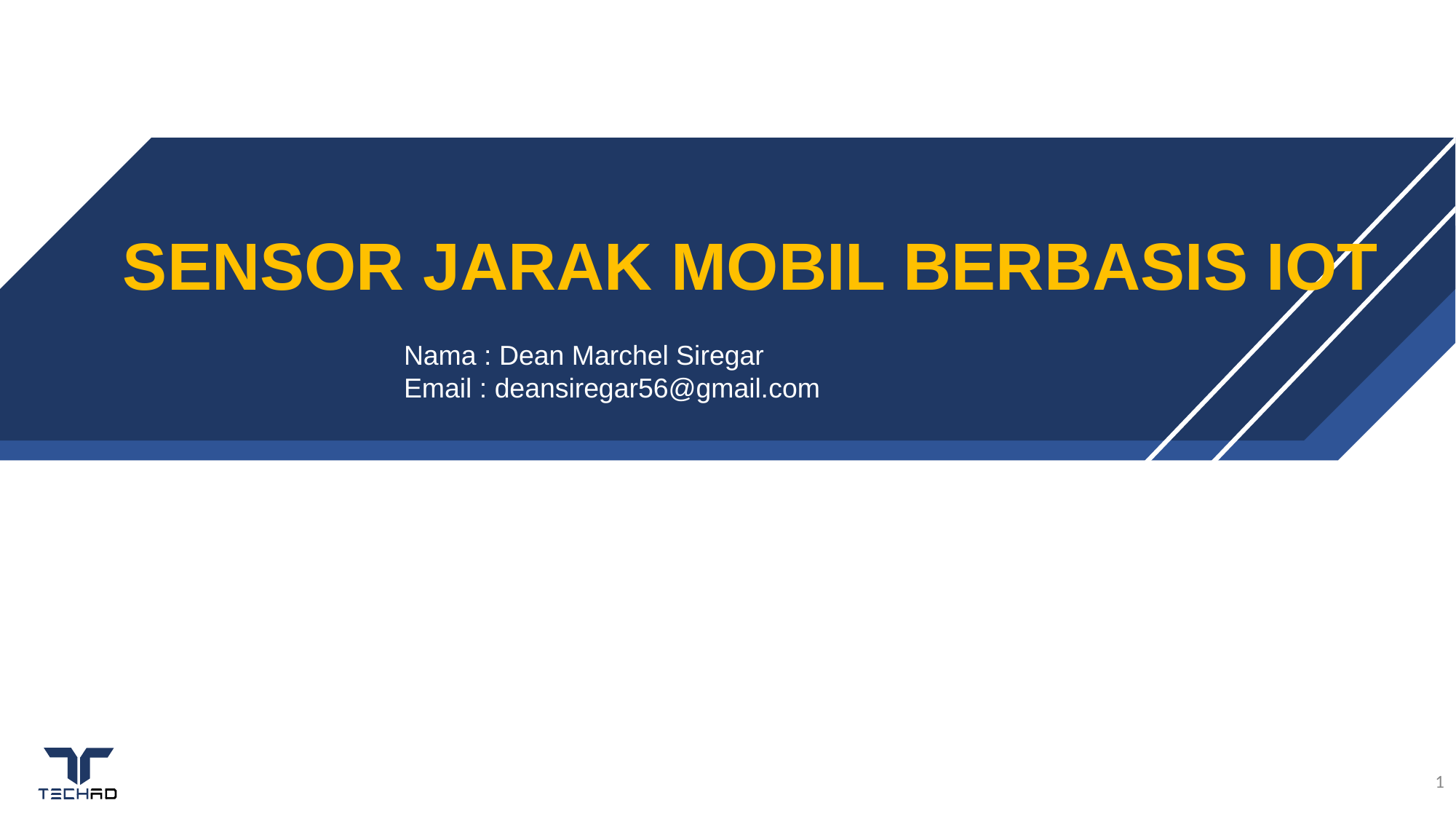

SENSOR JARAK MOBIL BERBASIS IOT
IoT and IDE
Introduction
Nama : Dean Marchel Siregar
Email : deansiregar56@gmail.com
1